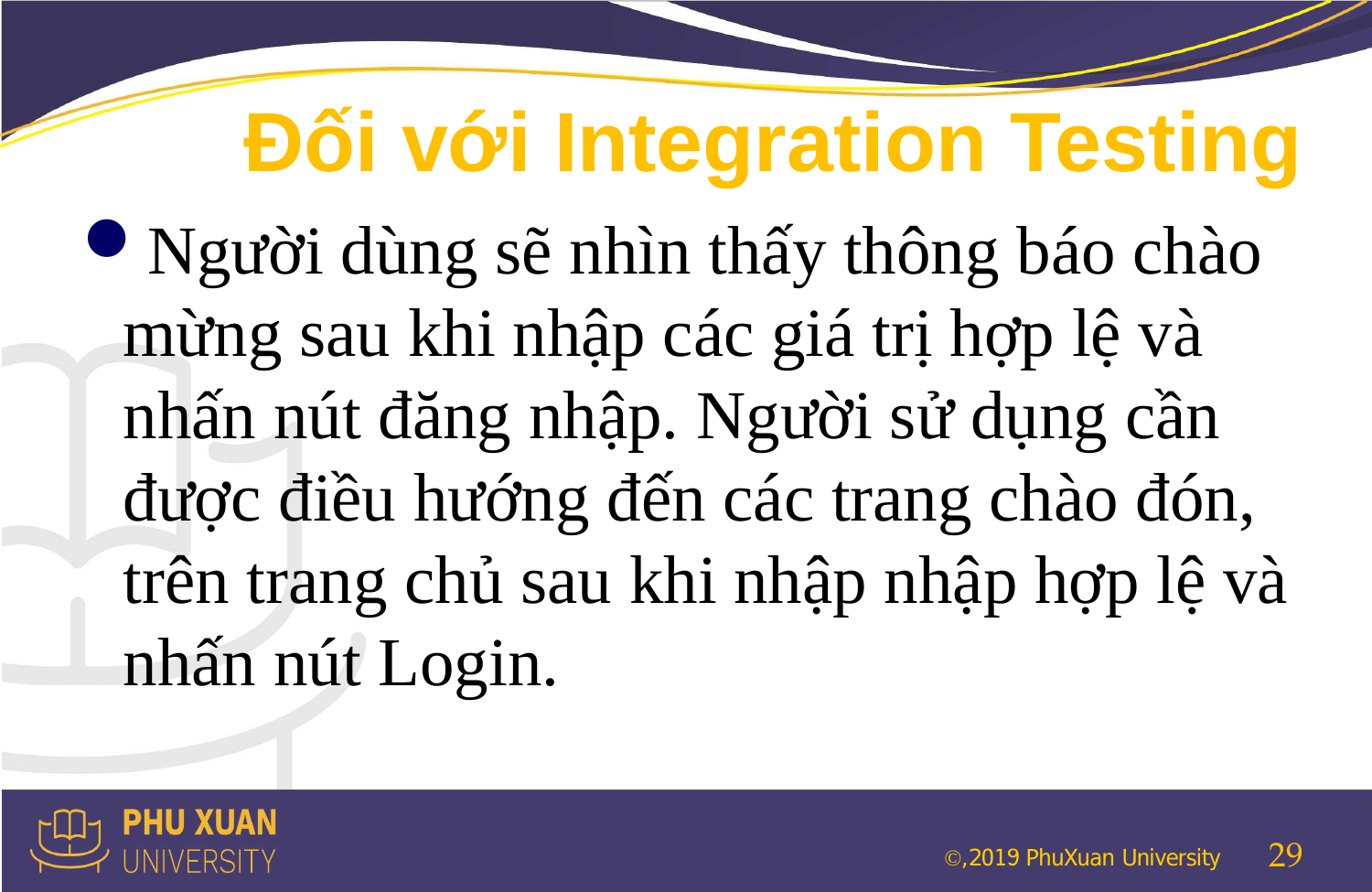

# Đối với Integration Testing
Người dùng sẽ nhìn thấy thông báo chào mừng sau khi nhập các giá trị hợp lệ và nhấn nút đăng nhập. Người sử dụng cần được điều hướng đến các trang chào đón, trên trang chủ sau khi nhập nhập hợp lệ và nhấn nút Login.

29